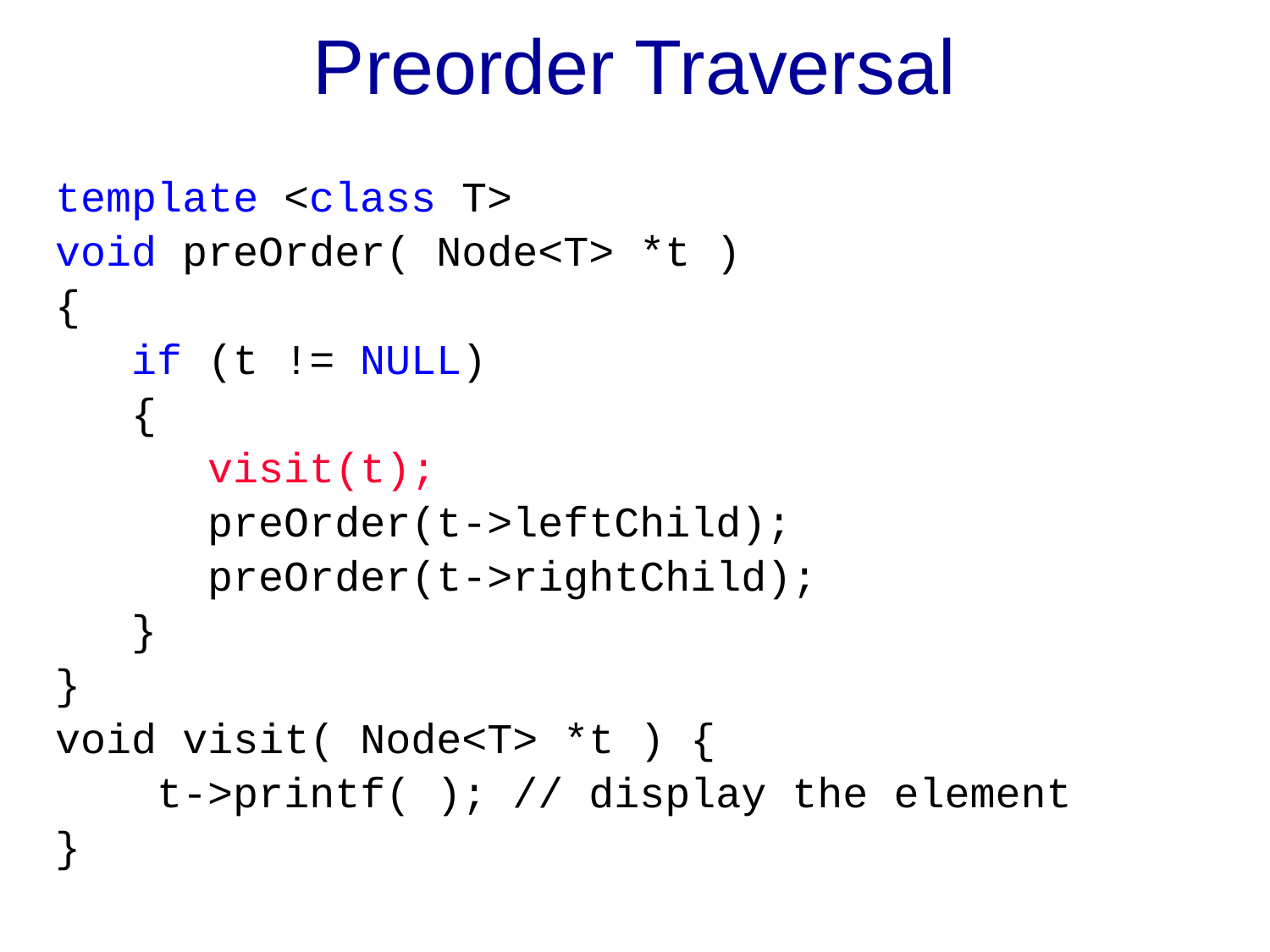

# Preorder Traversal
template <class T>
void preOrder( Node<T> *t )
{
   if (t != NULL)
   {
      visit(t);
      preOrder(t->leftChild);
      preOrder(t->rightChild);
   }
}
void visit( Node<T> *t ) {
    t->printf( ); // display the element
}